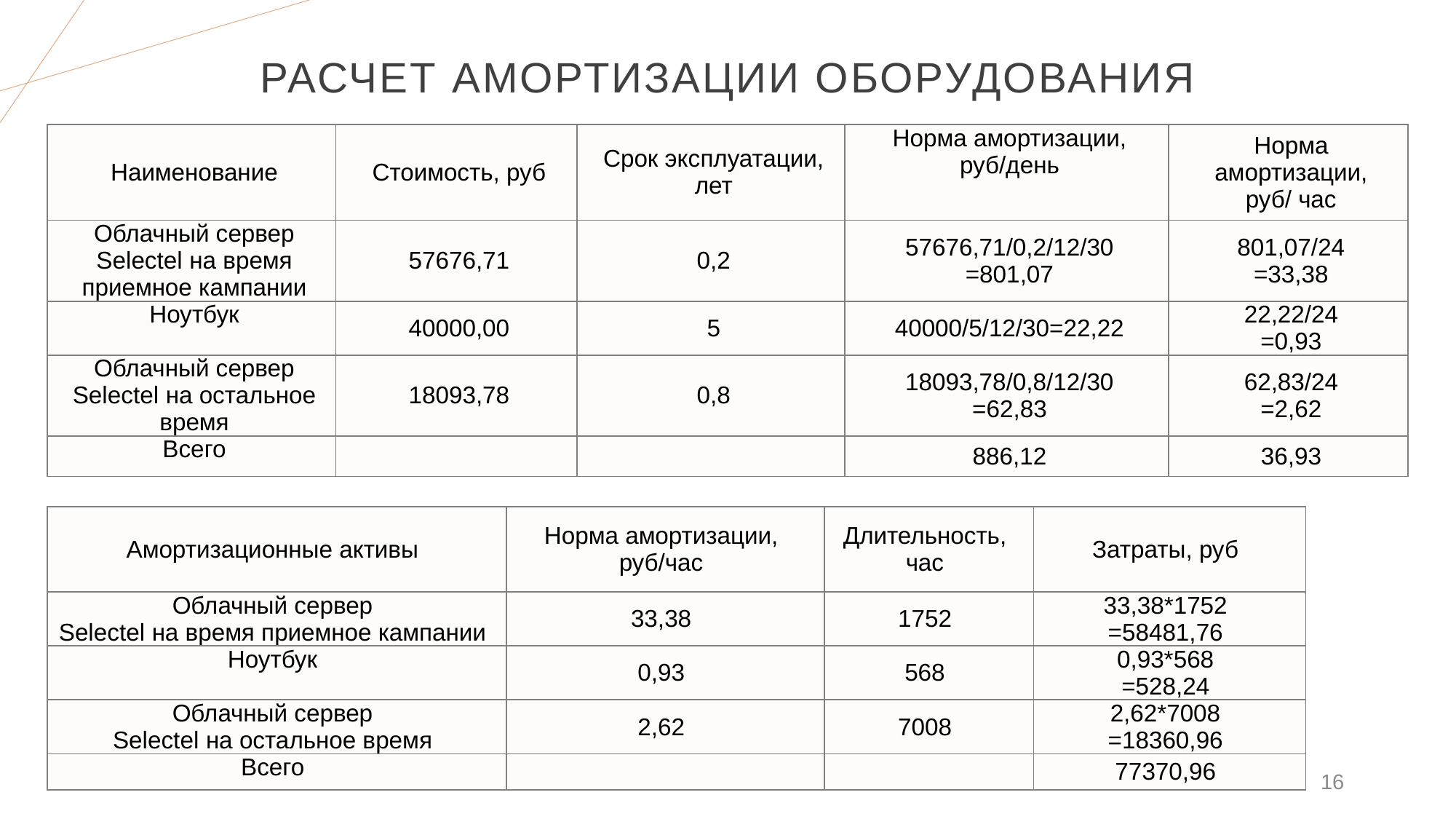

# Расчет амортизации оборудования
| Наименование | Стоимость, руб | Срок эксплуатации, лет | Норма амортизации, руб/день | Норма амортизации, руб/ час |
| --- | --- | --- | --- | --- |
| Облачный сервер Selectel на время приемное кампании | 57676,71 | 0,2 | 57676,71/0,2/12/30 =801,07 | 801,07/24 =33,38 |
| Ноутбук | 40000,00 | 5 | 40000/5/12/30=22,22 | 22,22/24 =0,93 |
| Облачный сервер Selectel на остальное время | 18093,78 | 0,8 | 18093,78/0,8/12/30 =62,83 | 62,83/24 =2,62 |
| Всего |  |  | 886,12 | 36,93 |
| Амортизационные активы | Норма амортизации, руб/час | Длительность, час | Затраты, руб |
| --- | --- | --- | --- |
| Облачный сервер Selectel на время приемное кампании | 33,38 | 1752 | 33,38\*1752 =58481,76 |
| Ноутбук | 0,93 | 568 | 0,93\*568 =528,24 |
| Облачный сервер Selectel на остальное время | 2,62 | 7008 | 2,62\*7008 =18360,96 |
| Всего |  |  | 77370,96 |
16